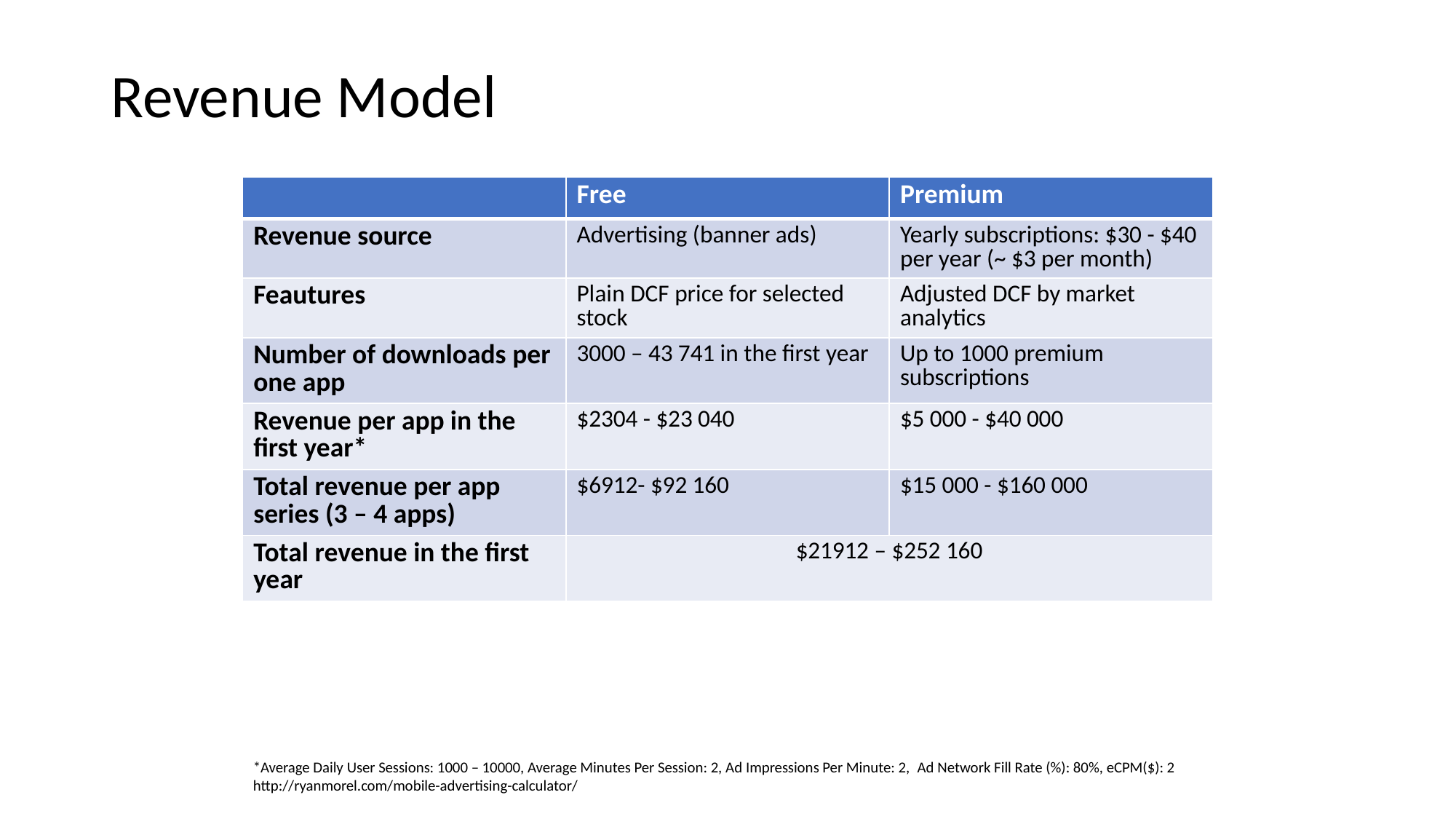

# Revenue Model
|  | Free | Premium |
| --- | --- | --- |
| Revenue source | Advertising (banner ads) | Yearly subscriptions: $30 - $40 per year (~ $3 per month) |
| Feautures | Plain DCF price for selected stock | Adjusted DCF by market analytics |
| Number of downloads per one app | 3000 – 43 741 in the first year | Up to 1000 premium subscriptions |
| Revenue per app in the first year\* | $2304 - $23 040 | $5 000 - $40 000 |
| Total revenue per app series (3 – 4 apps) | $6912- $92 160 | $15 000 - $160 000 |
| Total revenue in the first year | $21912 – $252 160 |  |
*Average Daily User Sessions: 1000 – 10000, Average Minutes Per Session: 2, Ad Impressions Per Minute: 2,  Ad Network Fill Rate (%): 80%, eCPM($): 2
http://ryanmorel.com/mobile-advertising-calculator/